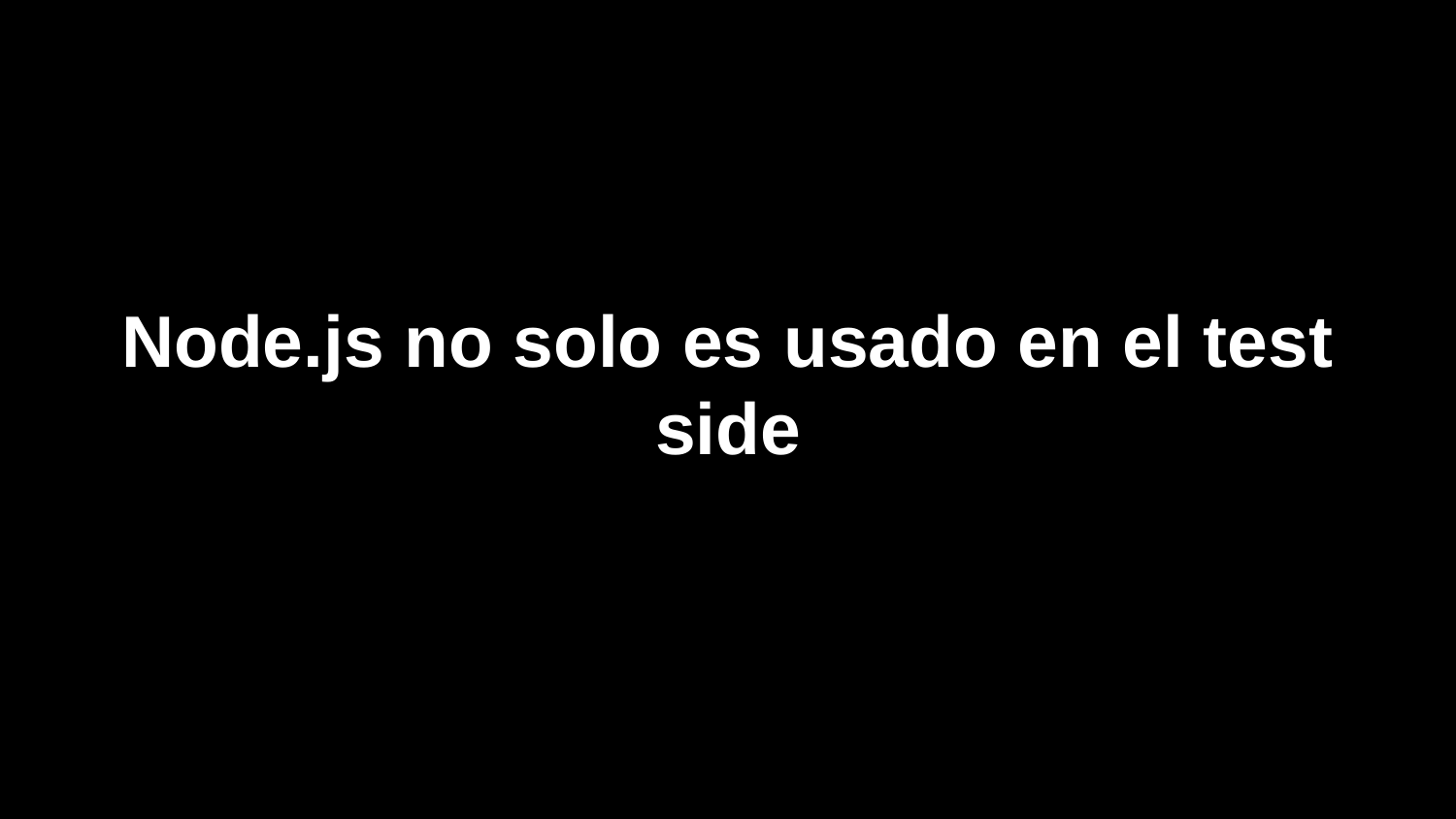

# Node.js no solo es usado en el test side